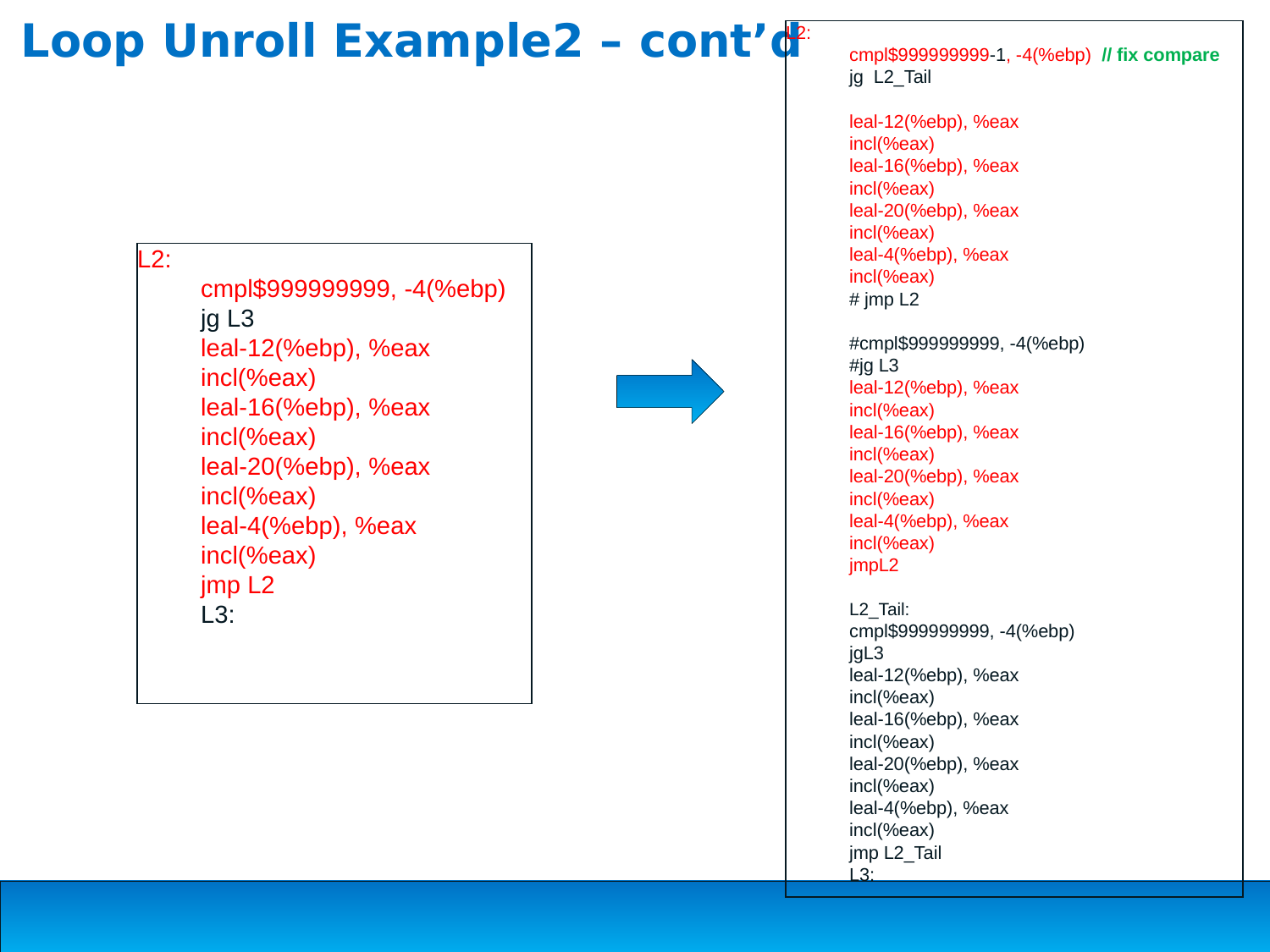

# Loop Unroll Example2 – cont’d
L2:
cmpl$999999999-1, -4(%ebp)  // fix compare
jg  L2_Tail

leal-12(%ebp), %eax
incl(%eax)
leal-16(%ebp), %eax
incl(%eax)
leal-20(%ebp), %eax
incl(%eax)
leal-4(%ebp), %eax
incl(%eax)
# jmp L2

#cmpl$999999999, -4(%ebp)
#jg L3
leal-12(%ebp), %eax
incl(%eax)
leal-16(%ebp), %eax
incl(%eax)
leal-20(%ebp), %eax
incl(%eax)
leal-4(%ebp), %eax
incl(%eax)
jmpL2

L2_Tail:
cmpl$999999999, -4(%ebp)
jgL3
leal-12(%ebp), %eax
incl(%eax)
leal-16(%ebp), %eax
incl(%eax)
leal-20(%ebp), %eax
incl(%eax)
leal-4(%ebp), %eax
incl(%eax)
jmp L2_Tail
L3:

L2:
cmpl$999999999, -4(%ebp)
jg L3
leal-12(%ebp), %eax
incl(%eax)
leal-16(%ebp), %eax
incl(%eax)
leal-20(%ebp), %eax
incl(%eax)
leal-4(%ebp), %eax
incl(%eax)
jmp L2
L3: